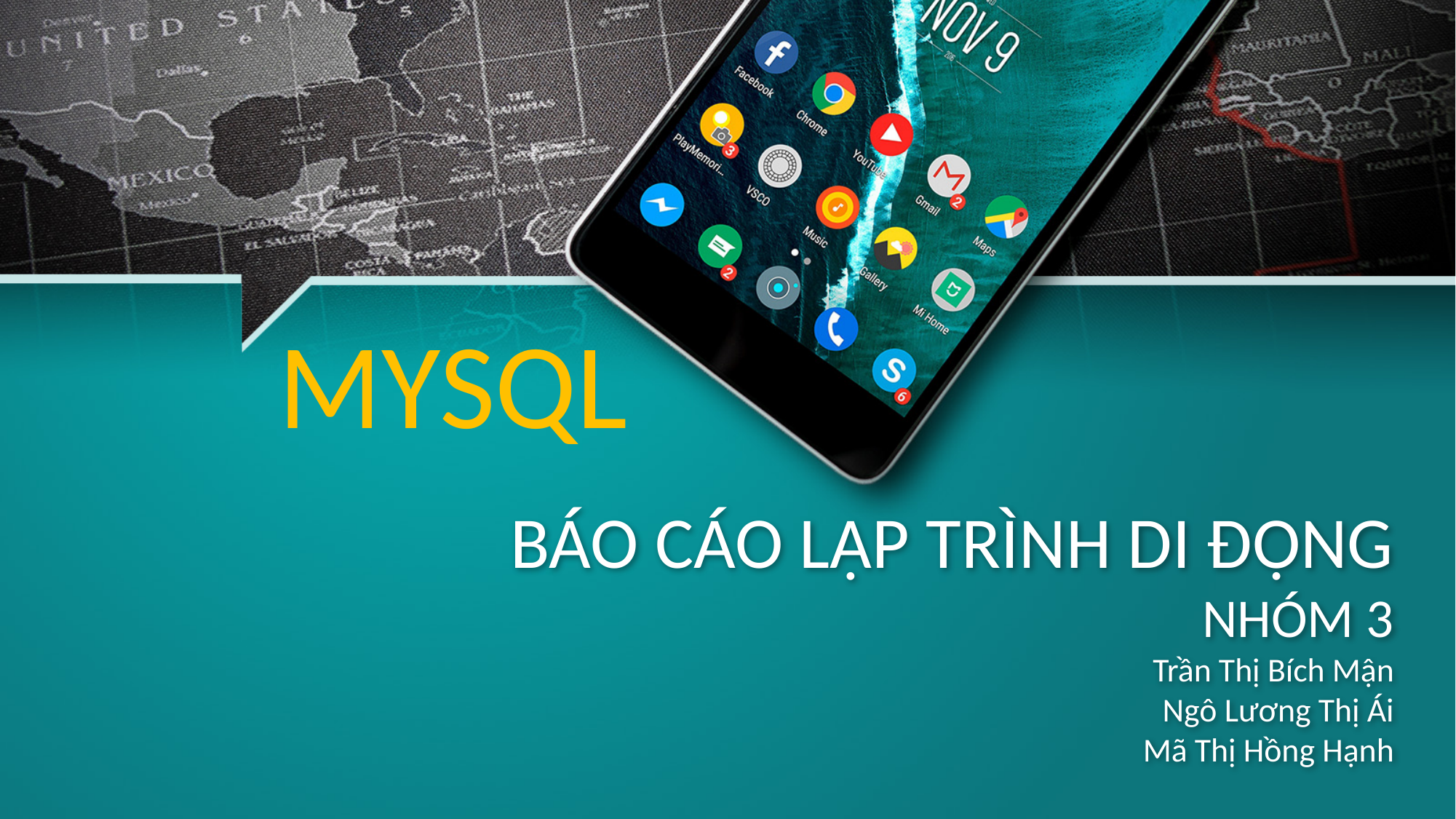

MYSQL
# BÁO CÁO LẬP TRÌNH DI ĐỘNG NHÓM 3 Trần Thị Bích Mận Ngô Lương Thị Ái Mã Thị Hồng Hạnh